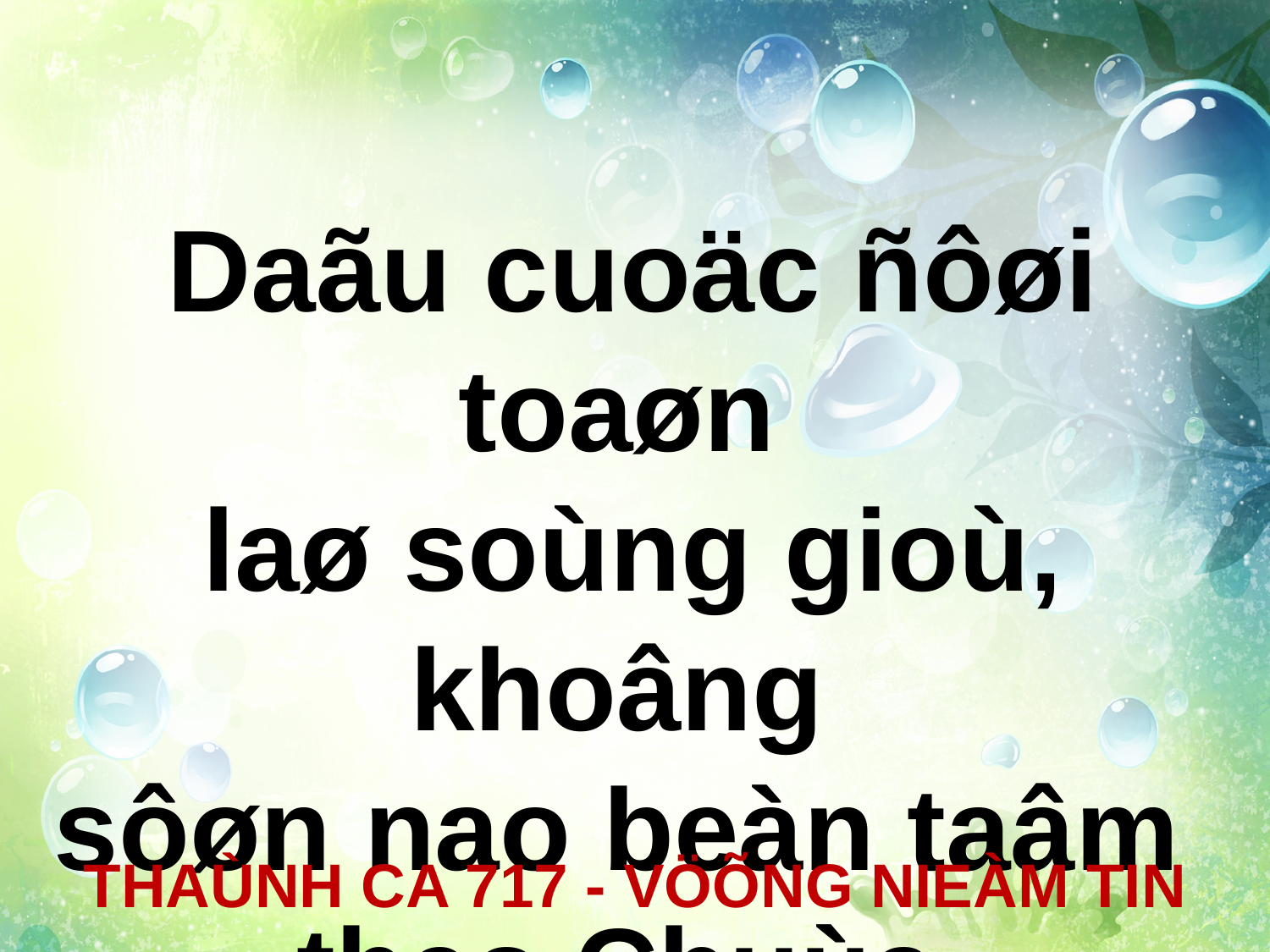

Daãu cuoäc ñôøi toaøn
laø soùng gioù, khoâng
sôøn nao beàn taâm
theo Chuùa.
THAÙNH CA 717 - VÖÕNG NIEÀM TIN